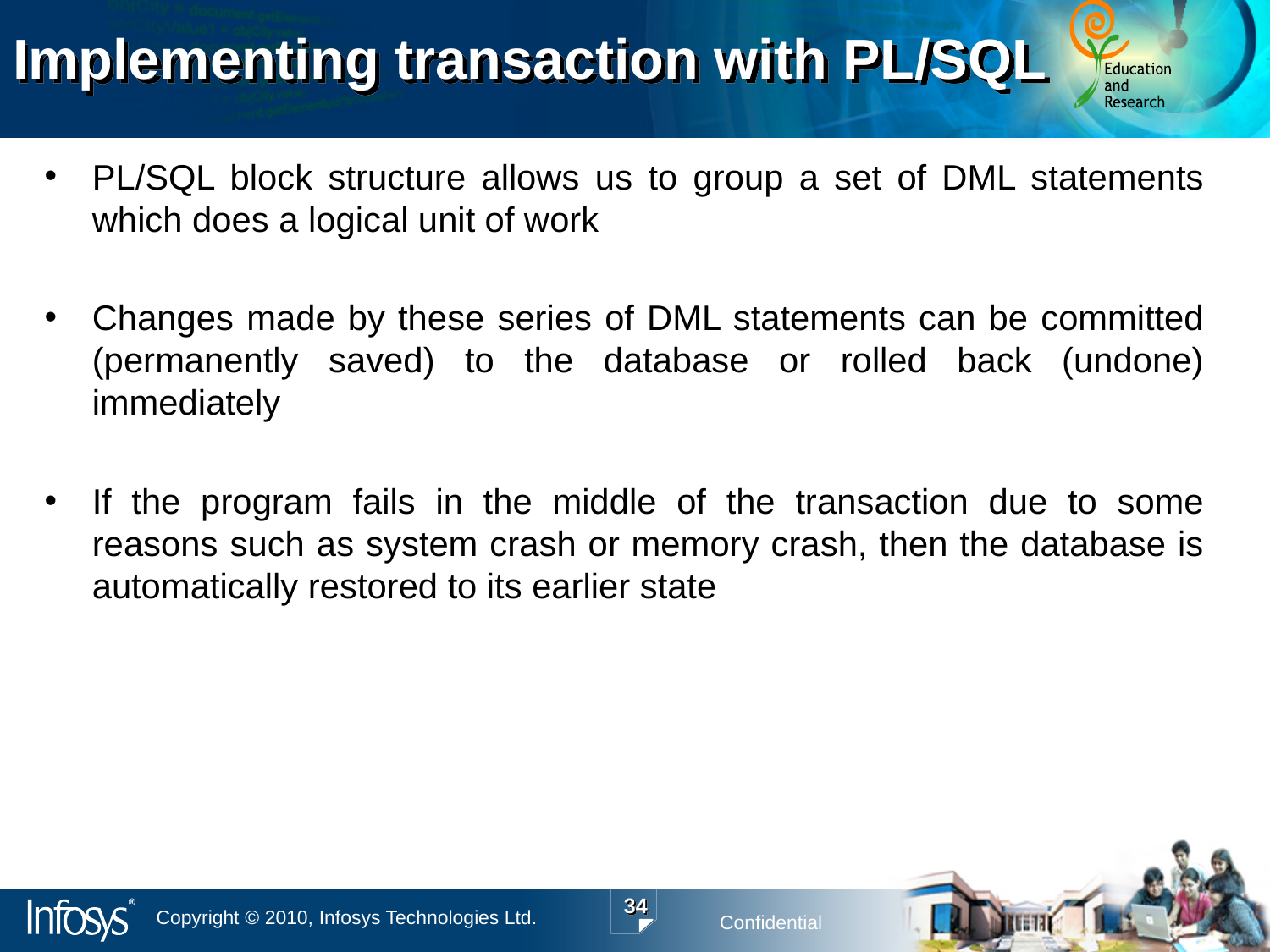

# Implementing transaction with PL/SQL
PL/SQL block structure allows us to group a set of DML statements which does a logical unit of work

Changes made by these series of DML statements can be committed (permanently saved) to the database or rolled back (undone) immediately

If the program fails in the middle of the transaction due to some reasons such as system crash or memory crash, then the database is automatically restored to its earlier state
34